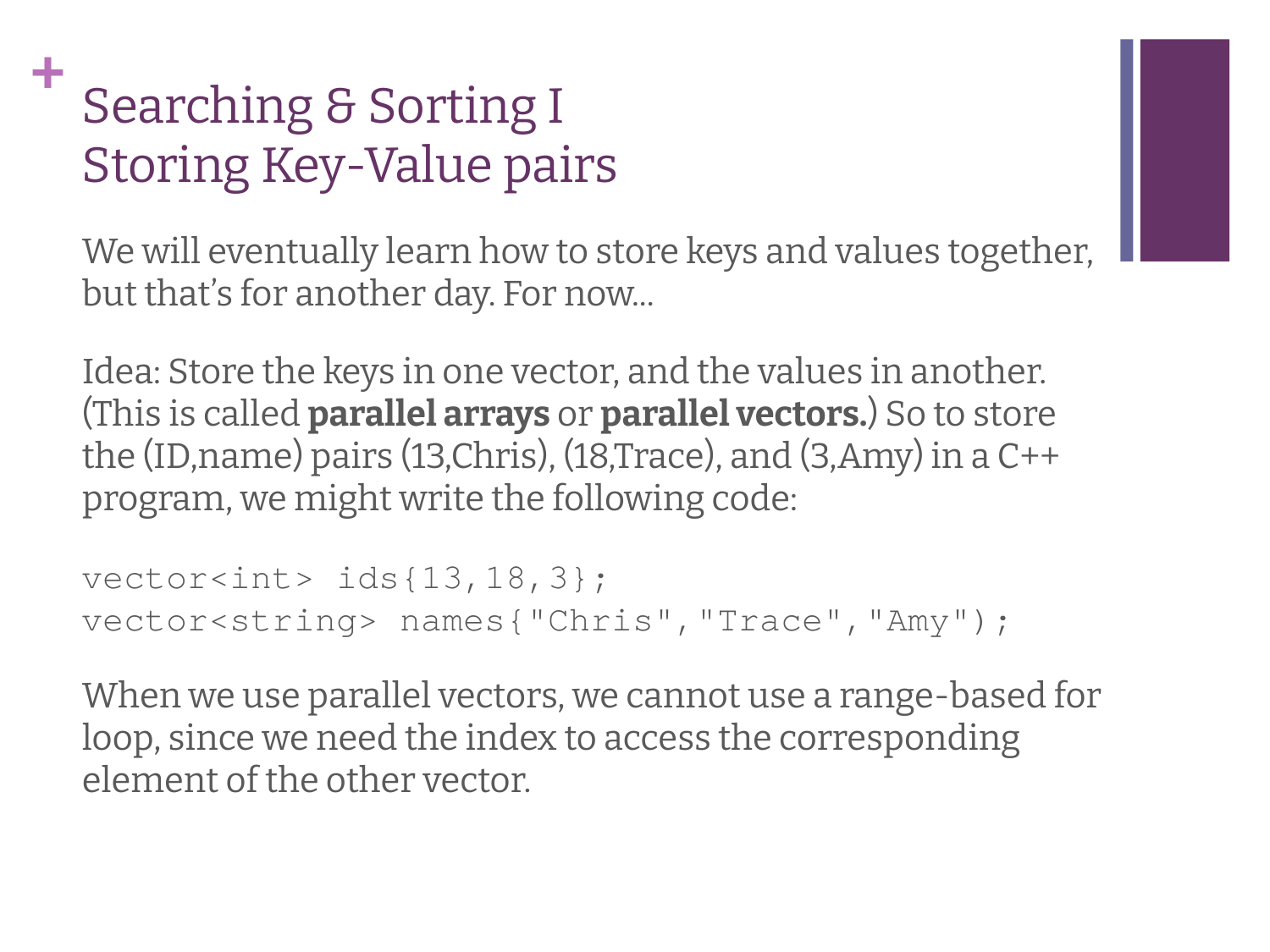

# Searching & Sorting I Storing Key-Value pairs
We will eventually learn how to store keys and values together, but that’s for another day. For now...
Idea: Store the keys in one vector, and the values in another. (This is called parallel arrays or parallel vectors.) So to store the (ID,name) pairs (13,Chris), (18,Trace), and (3,Amy) in a C++ program, we might write the following code:
vector<int> ids{13,18,3};
vector<string> names{"Chris","Trace","Amy");
When we use parallel vectors, we cannot use a range-based for loop, since we need the index to access the corresponding element of the other vector.